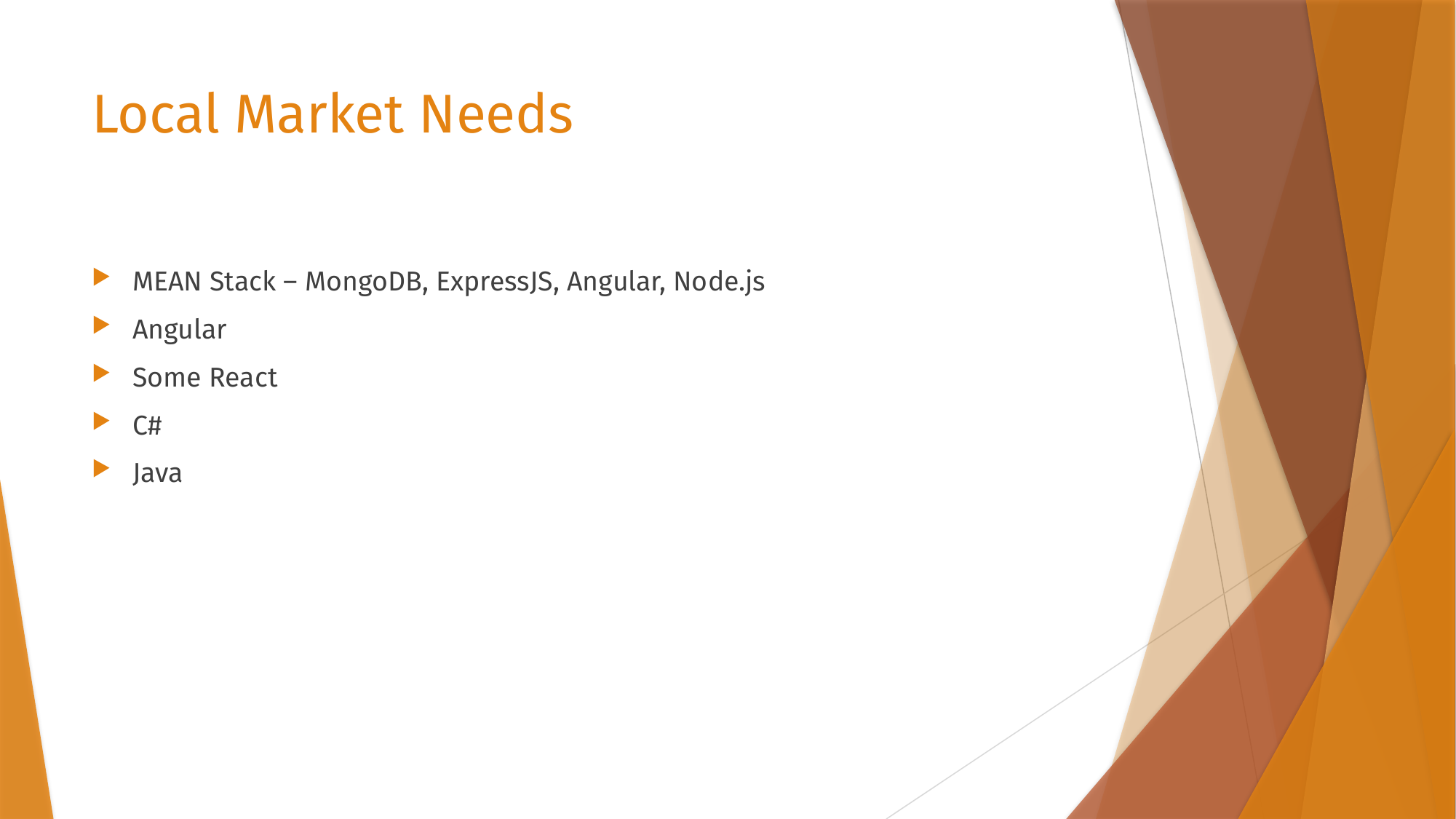

# Local Market Needs
MEAN Stack – MongoDB, ExpressJS, Angular, Node.js
Angular
Some React
C#
Java